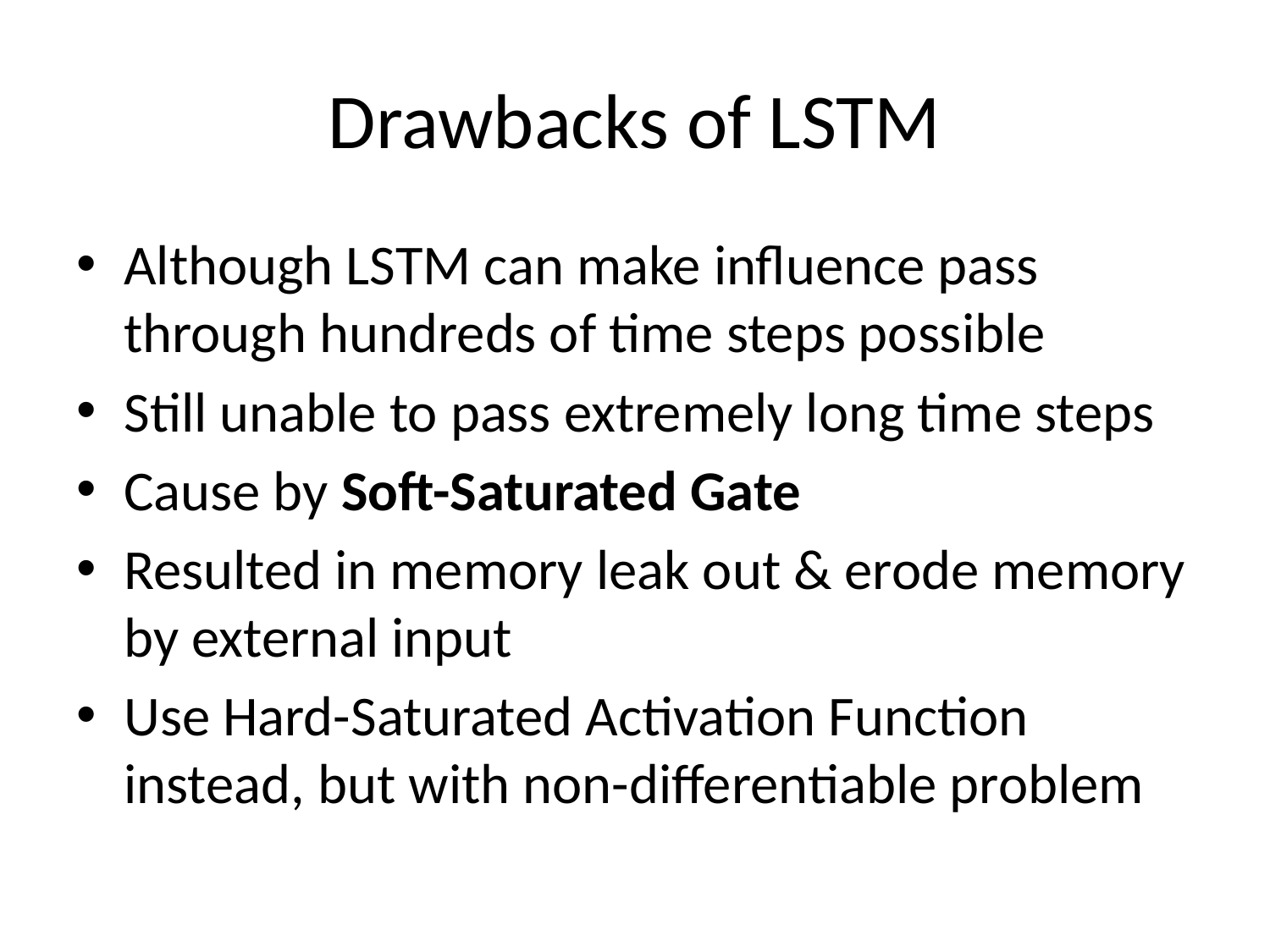

# Drawbacks of LSTM
Although LSTM can make influence pass through hundreds of time steps possible
Still unable to pass extremely long time steps
Cause by Soft-Saturated Gate
Resulted in memory leak out & erode memory by external input
Use Hard-Saturated Activation Function instead, but with non-differentiable problem